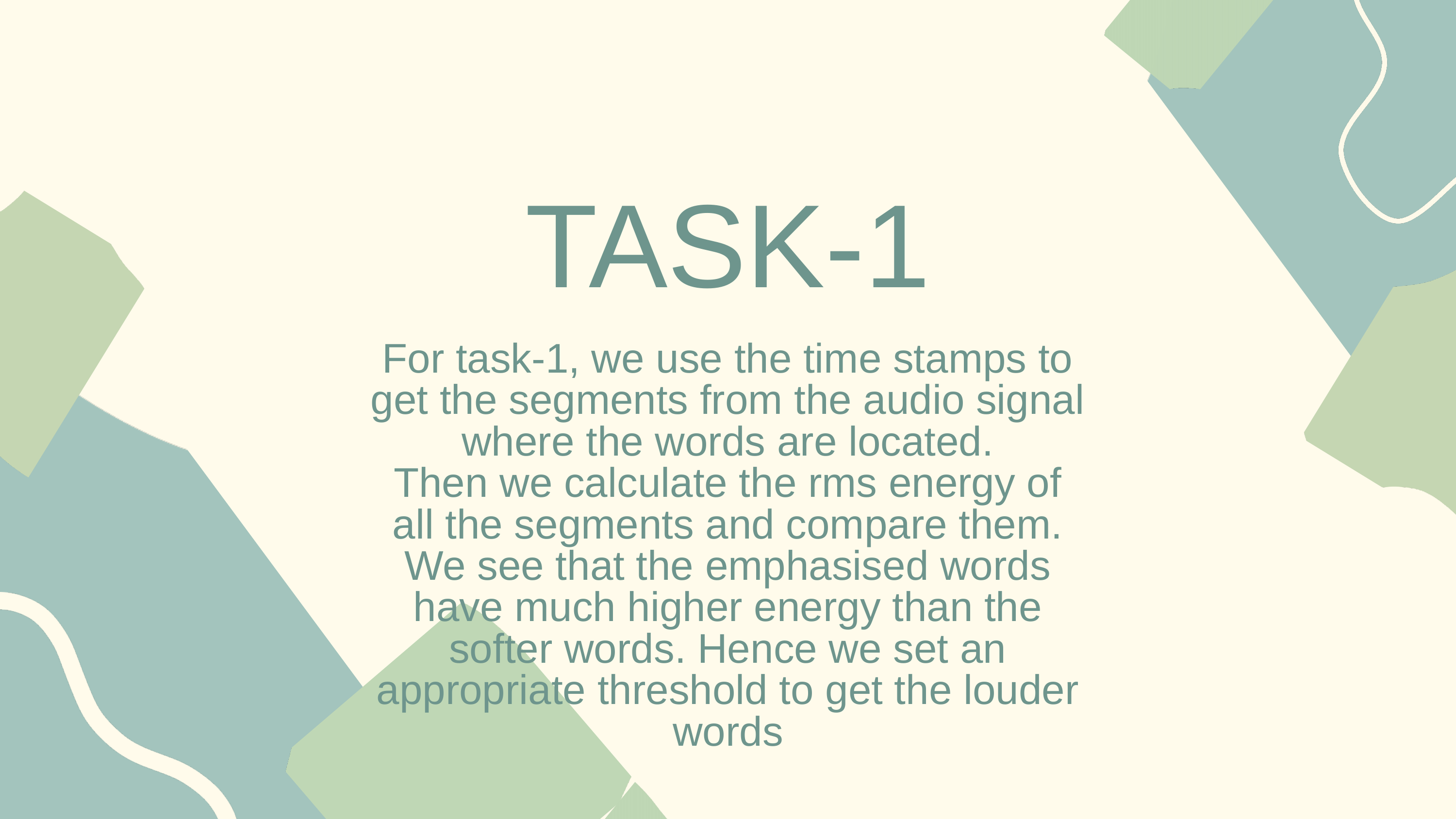

TASK-1

For task-1, we use the time stamps to get the segments from the audio signal where the words are located.
Then we calculate the rms energy of all the segments and compare them. We see that the emphasised words have much higher energy than the softer words. Hence we set an appropriate threshold to get the louder words